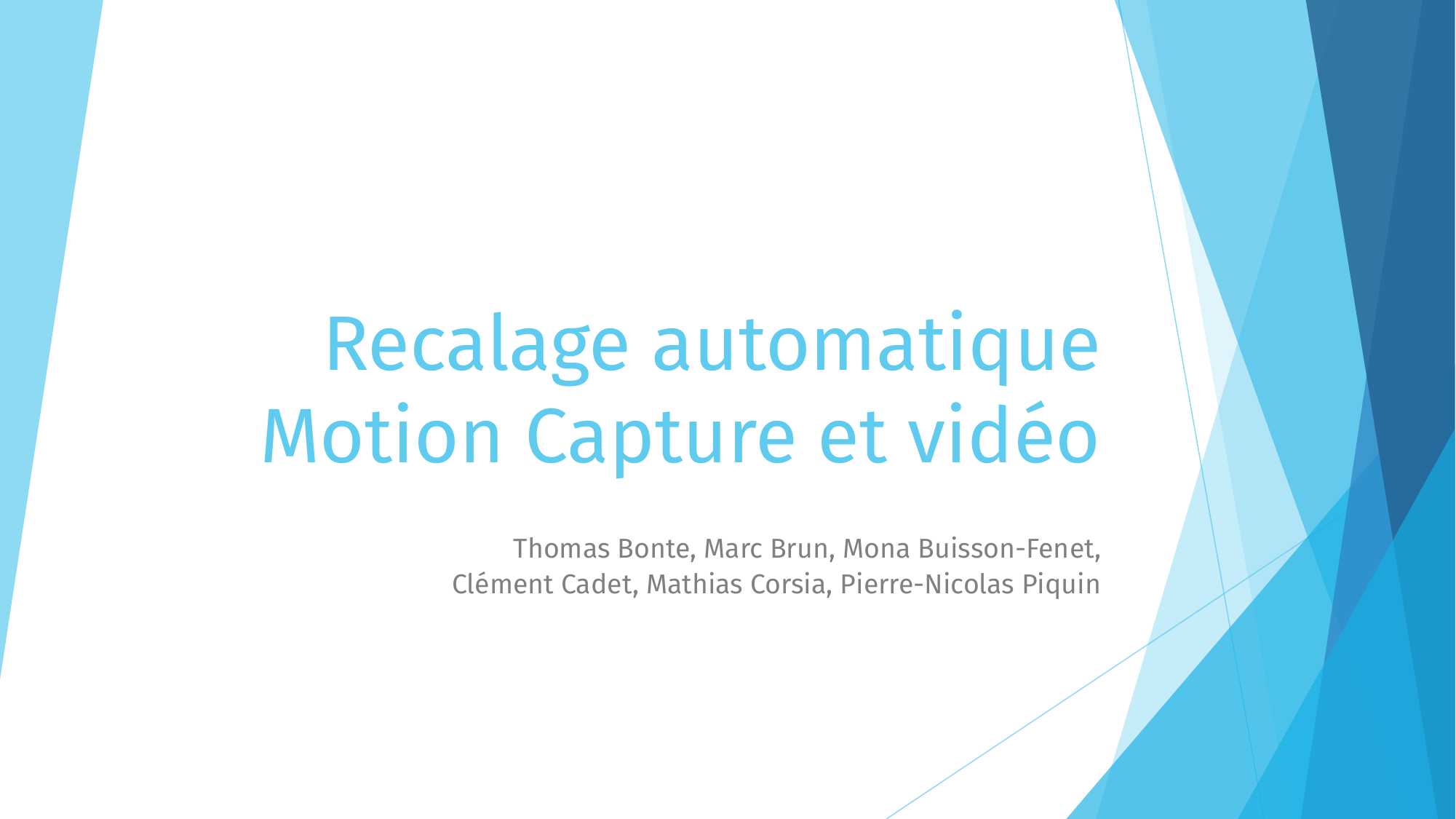

# Recalage automatique Motion Capture et vidéo
Thomas Bonte, Marc Brun, Mona Buisson-Fenet,
 Clément Cadet, Mathias Corsia, Pierre-Nicolas Piquin